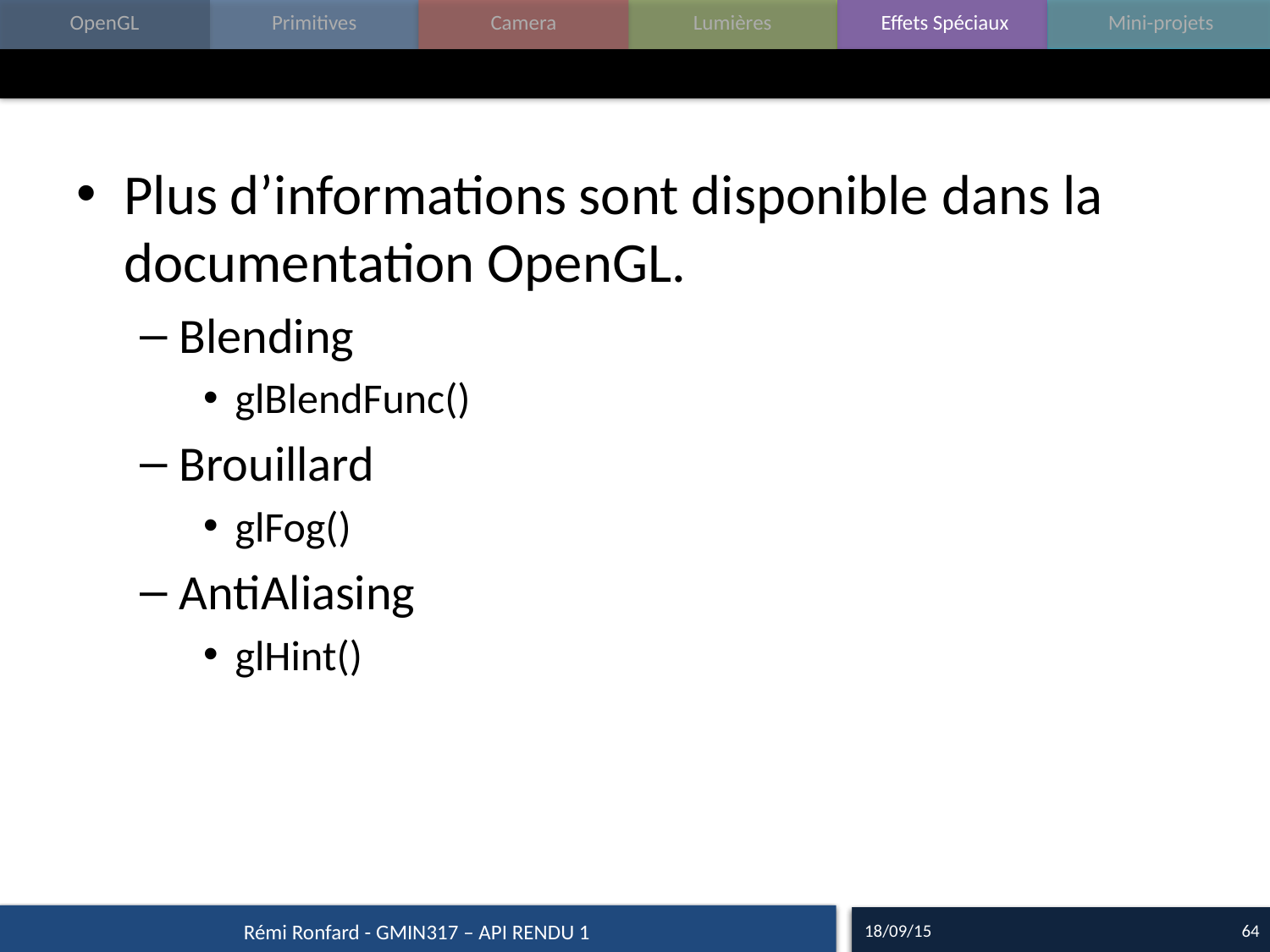

#
Plus d’informations sont disponible dans la documentation OpenGL.
Blending
glBlendFunc()
Brouillard
glFog()
AntiAliasing
glHint()

18/09/15
64
Rémi Ronfard - GMIN317 – API RENDU 1